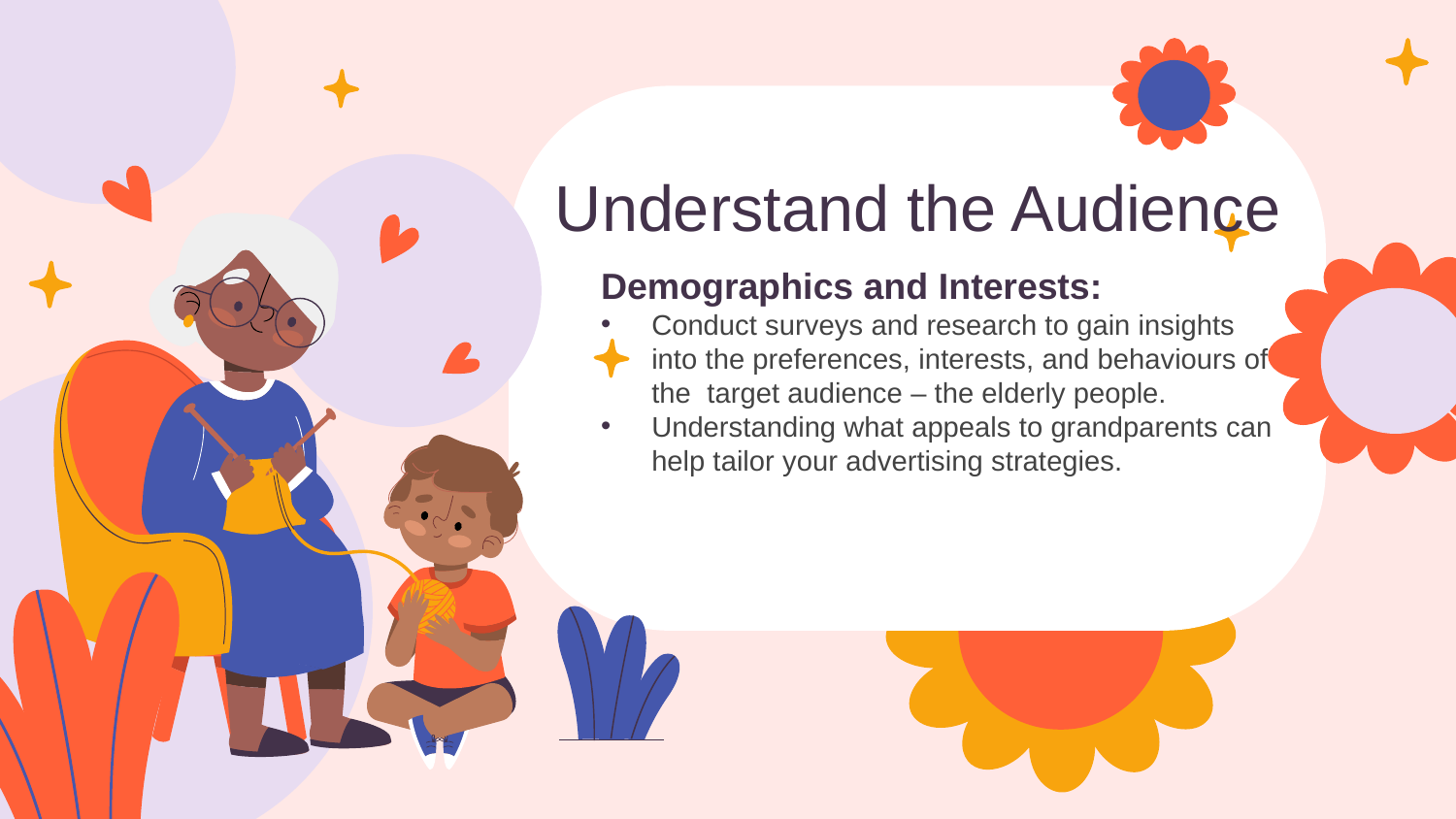

# Understand the Audience

Demographics and Interests:
Conduct surveys and research to gain insights into the preferences, interests, and behaviours of the  target audience – the elderly people.
Understanding what appeals to grandparents can help tailor your advertising strategies.